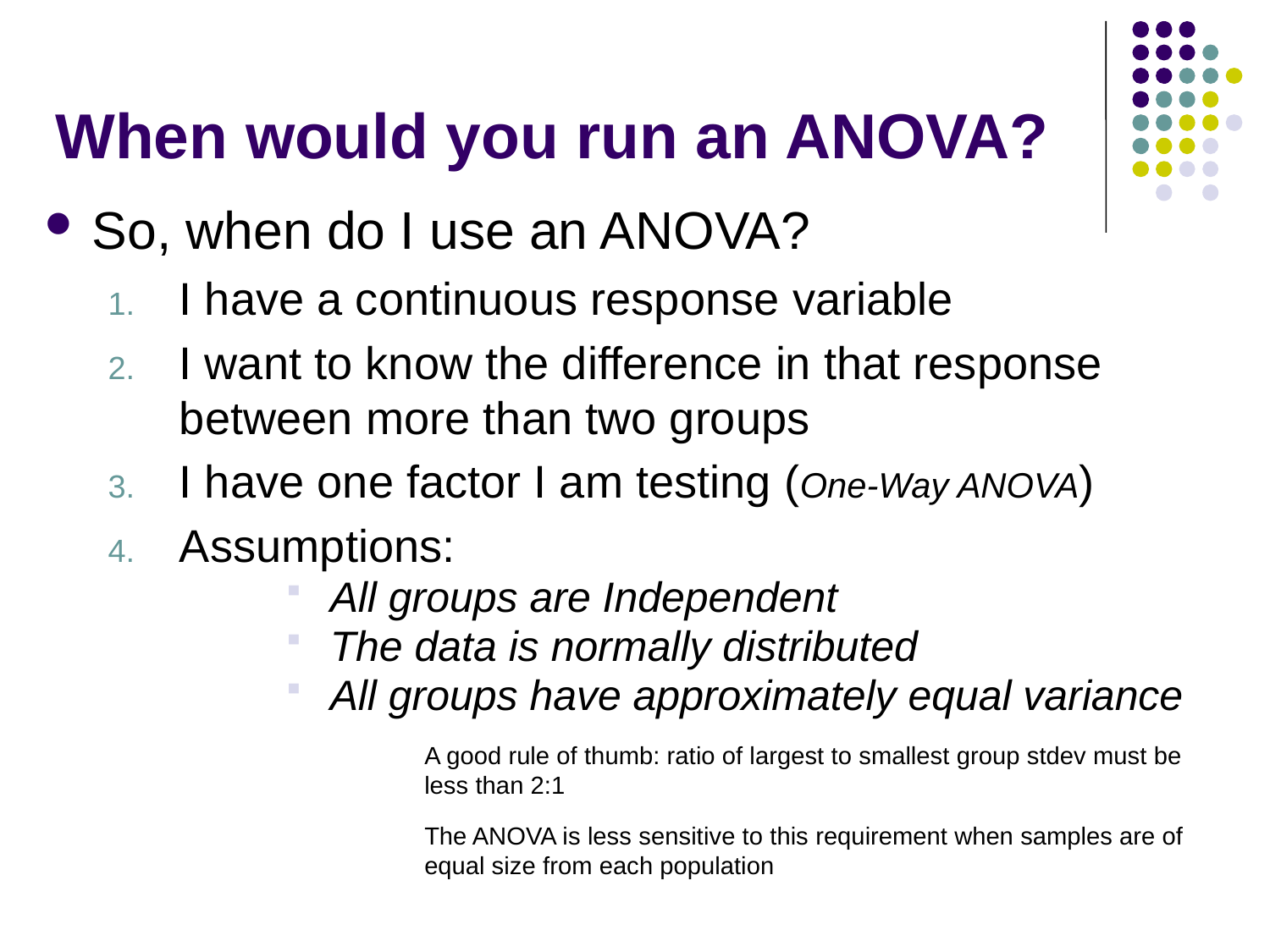

# When would you run an ANOVA?
So, when do I use an ANOVA?
I have a continuous response variable
I want to know the difference in that response between more than two groups
I have one factor I am testing (One-Way ANOVA)
Assumptions:
All groups are Independent
The data is normally distributed
All groups have approximately equal variance
A good rule of thumb: ratio of largest to smallest group stdev must be less than 2:1
The ANOVA is less sensitive to this requirement when samples are of equal size from each population